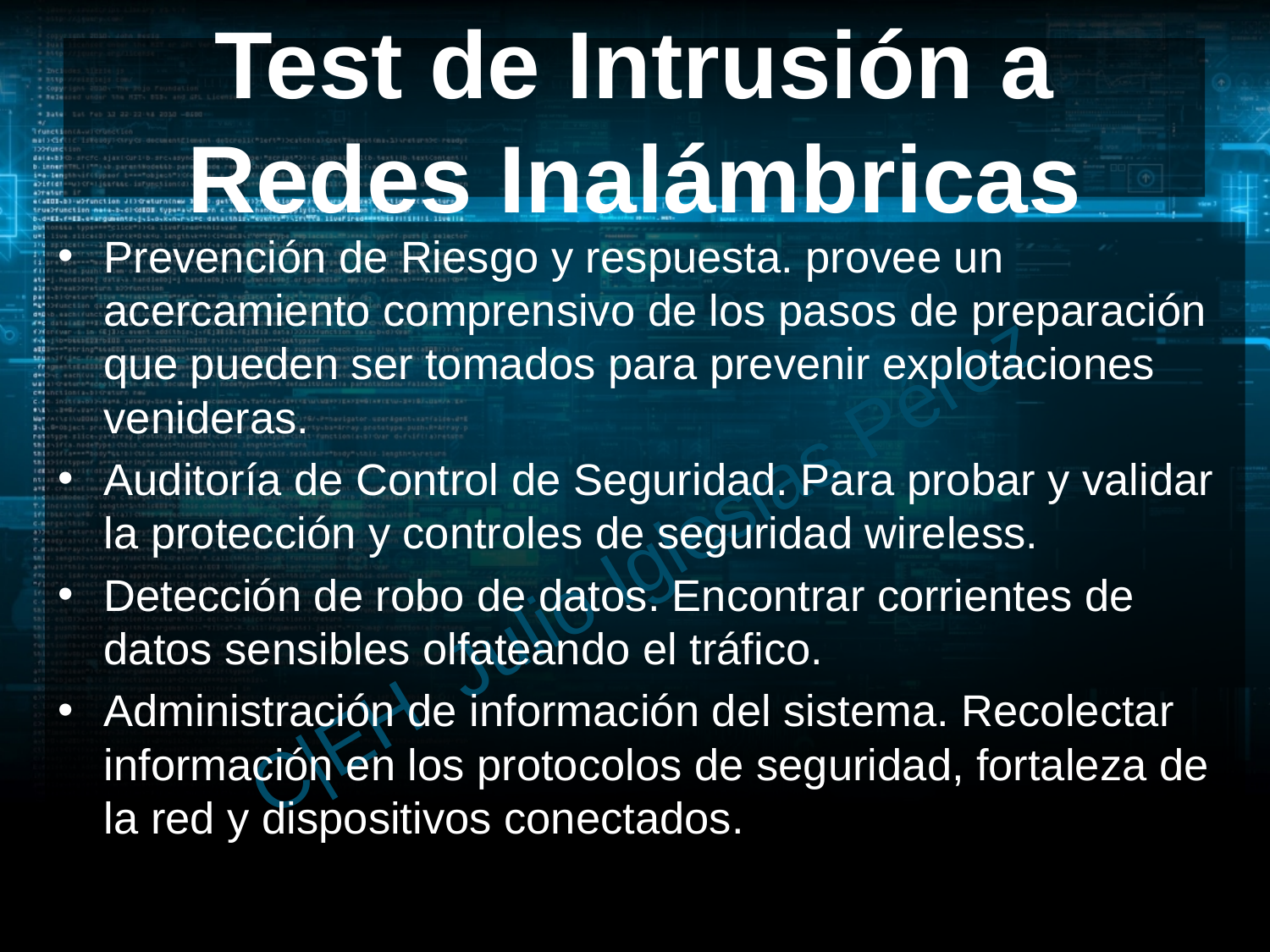

# Test de Intrusión a Redes Inalámbricas
Prevención de Riesgo y respuesta. provee un acercamiento comprensivo de los pasos de preparación que pueden ser tomados para prevenir explotaciones venideras.
Auditoría de Control de Seguridad. Para probar y validar la protección y controles de seguridad wireless.
Detección de robo de datos. Encontrar corrientes de datos sensibles olfateando el tráfico.
Administración de información del sistema. Recolectar información en los protocolos de seguridad, fortaleza de la red y dispositivos conectados.
C|EH  Julio Iglesias Pérez